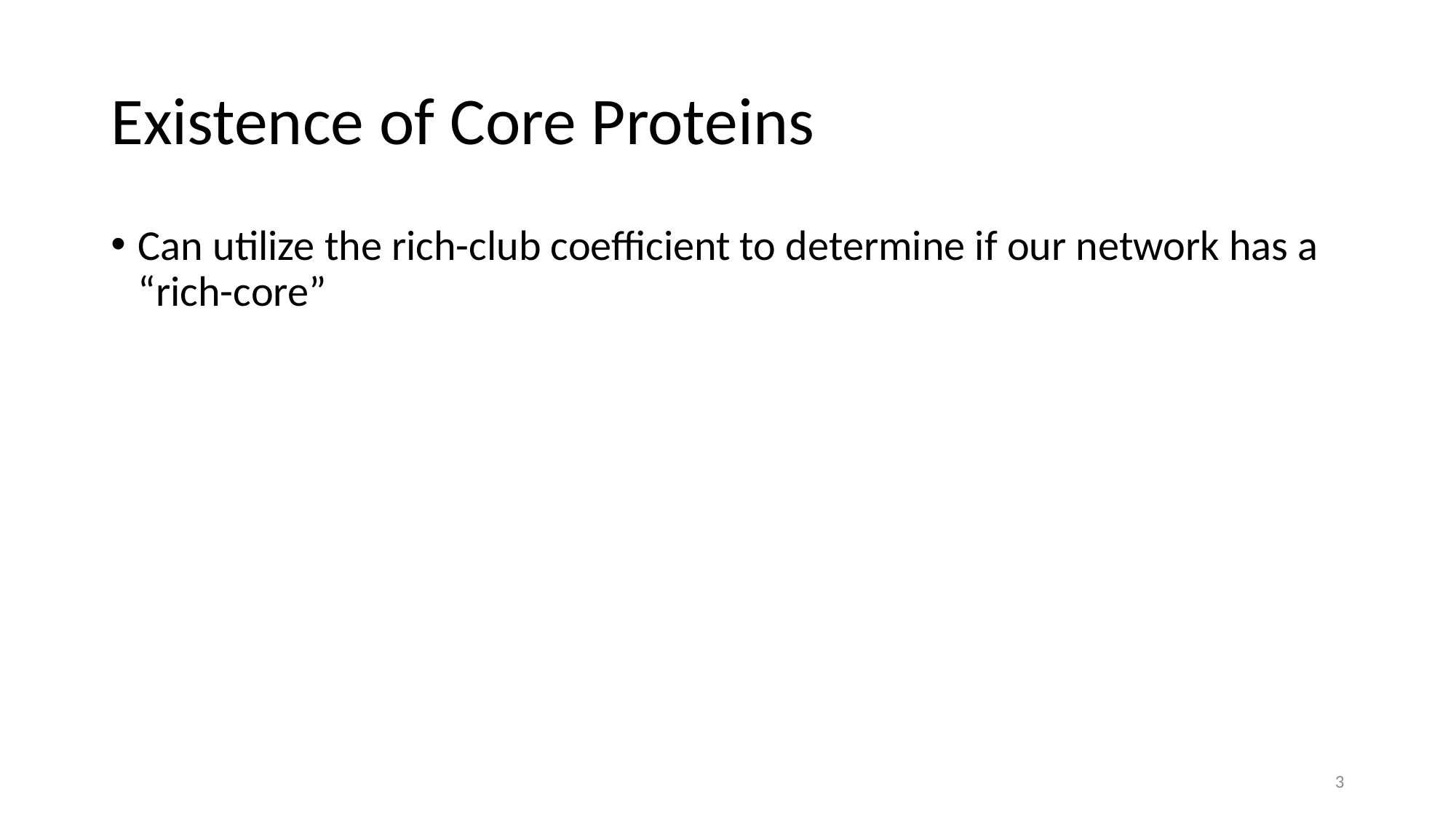

# Existence of Core Proteins
Can utilize the rich-club coefficient to determine if our network has a “rich-core”

3